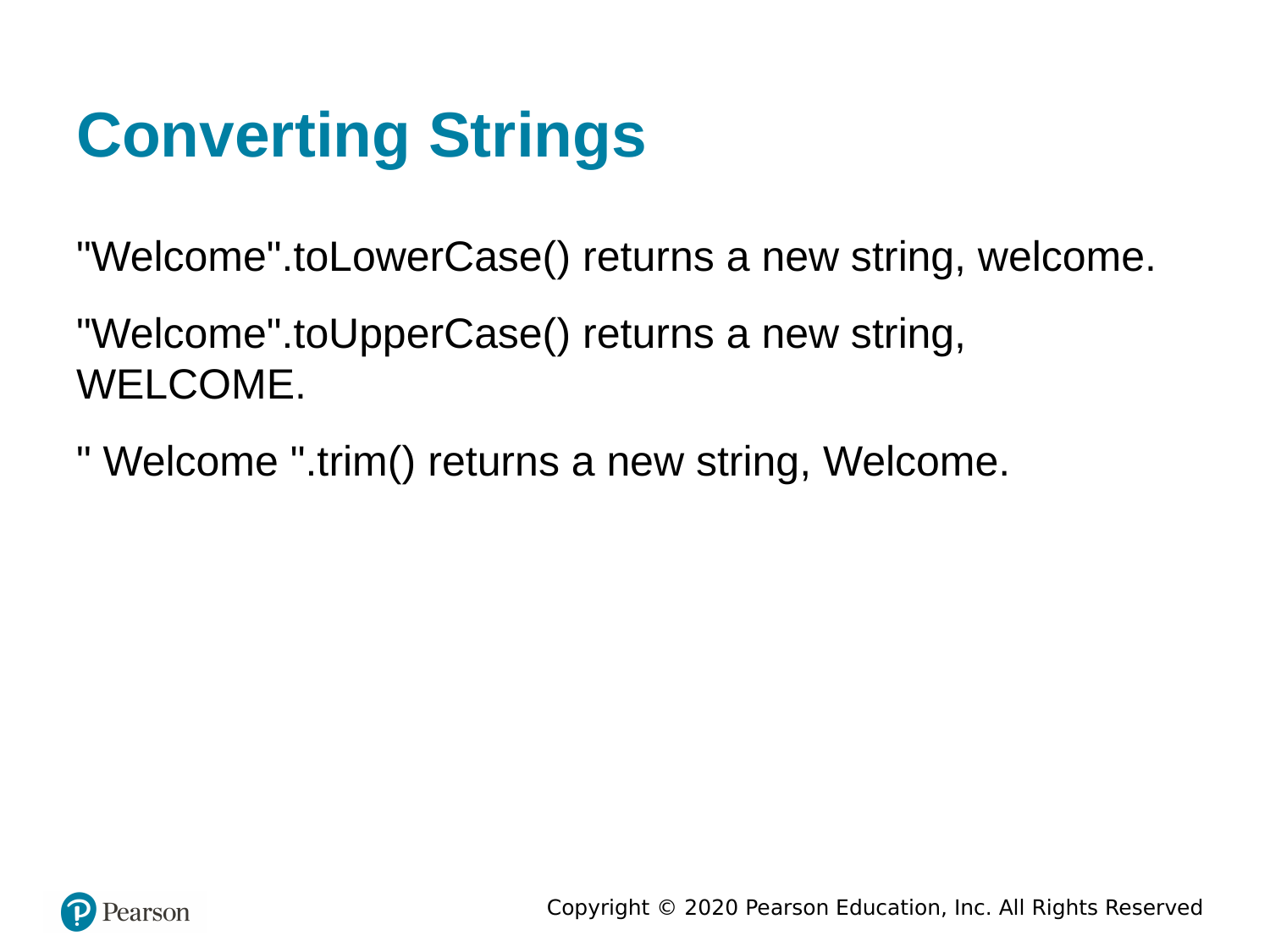

# Converting Strings
"Welcome".toLowerCase() returns a new string, welcome.
"Welcome".toUpperCase() returns a new string, WELCOME.
" Welcome ".trim() returns a new string, Welcome.